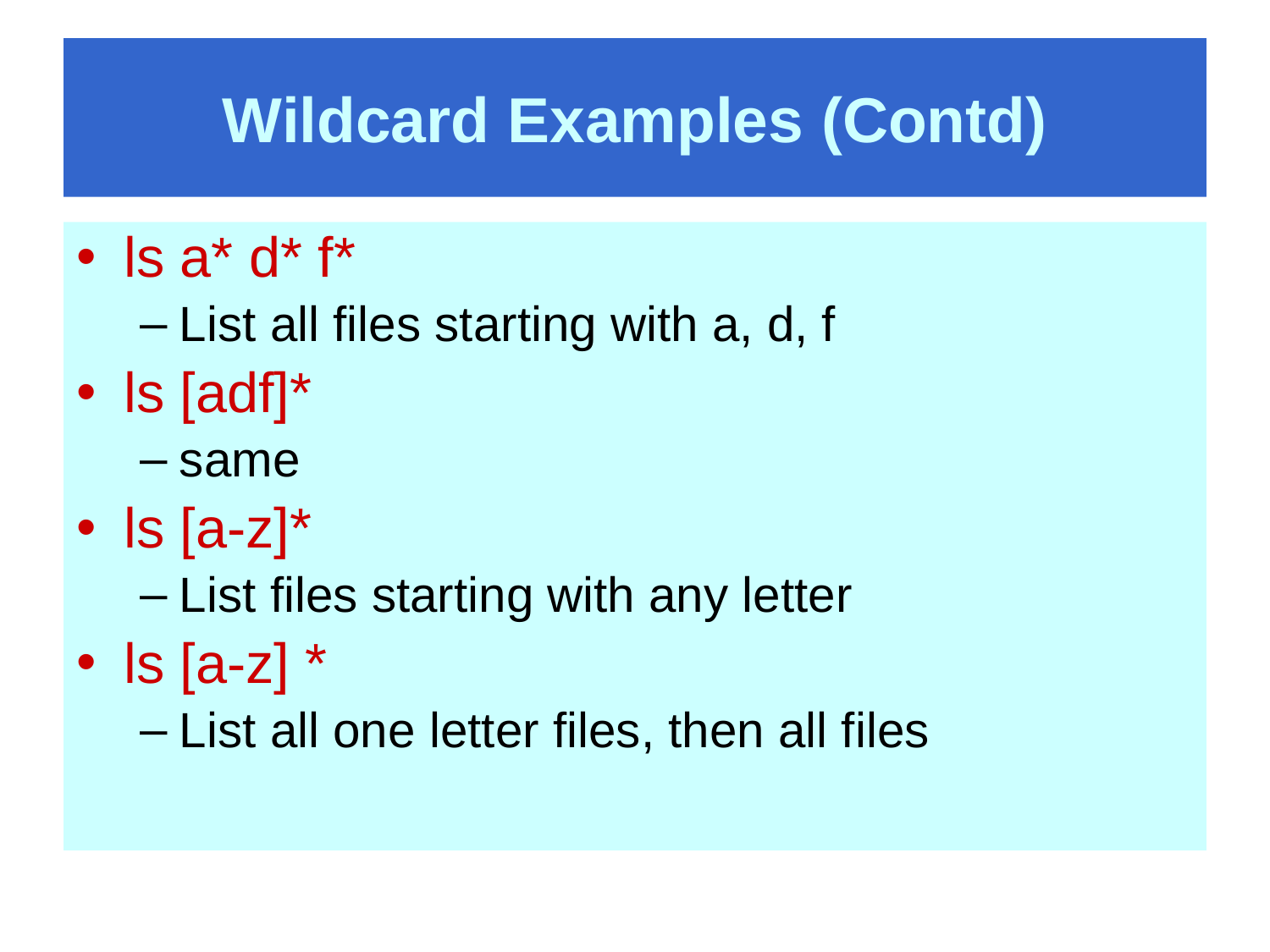

# Wildcard Examples (Contd)
ls a* d* f*
List all files starting with a, d, f
ls [adf]*
same
ls [a-z]*
List files starting with any letter
ls [a-z] *
List all one letter files, then all files